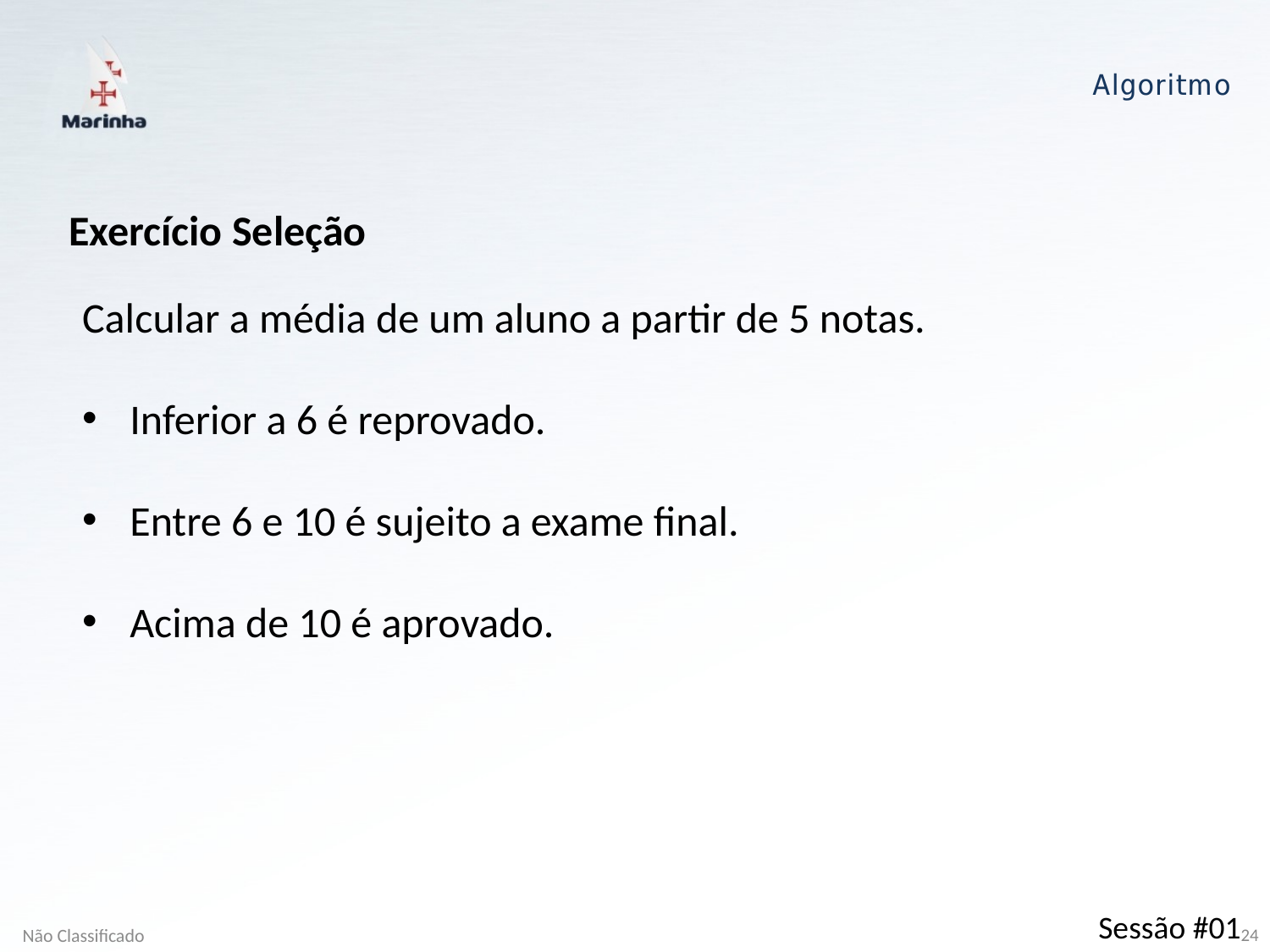

Algoritmo

Exercício Seleção
Calcular a média de um aluno a partir de 5 notas.

Inferior a 6 é reprovado.

Entre 6 e 10 é sujeito a exame final.

Acima de 10 é aprovado.

Sessão #01
Não Classificado
24